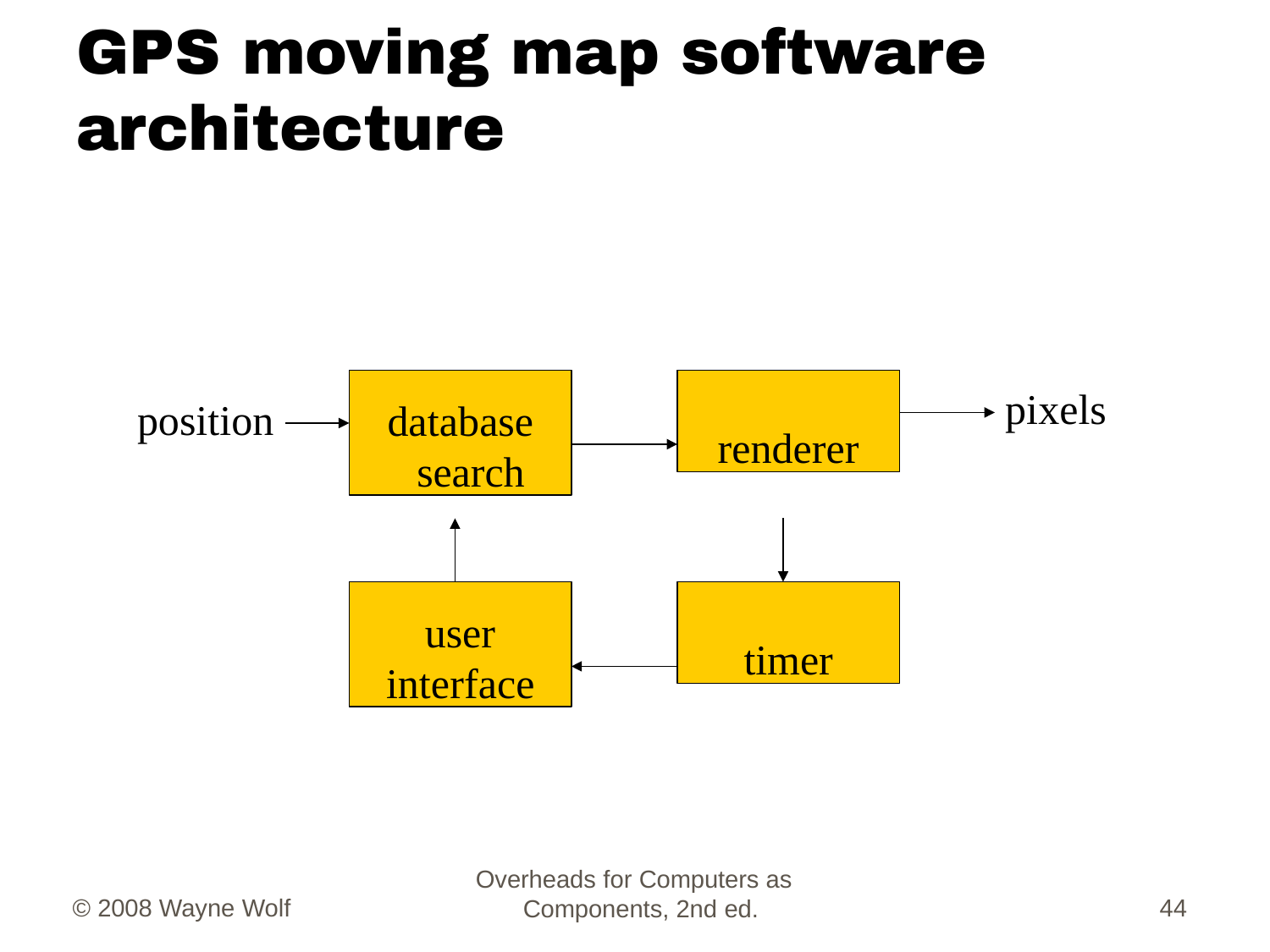

# GPS moving map software  architecture
database  search

renderer
pixels
position

user  interface

timer

Overheads for Computers as  Components, 2nd ed.
© 2008 Wayne Wolf
44